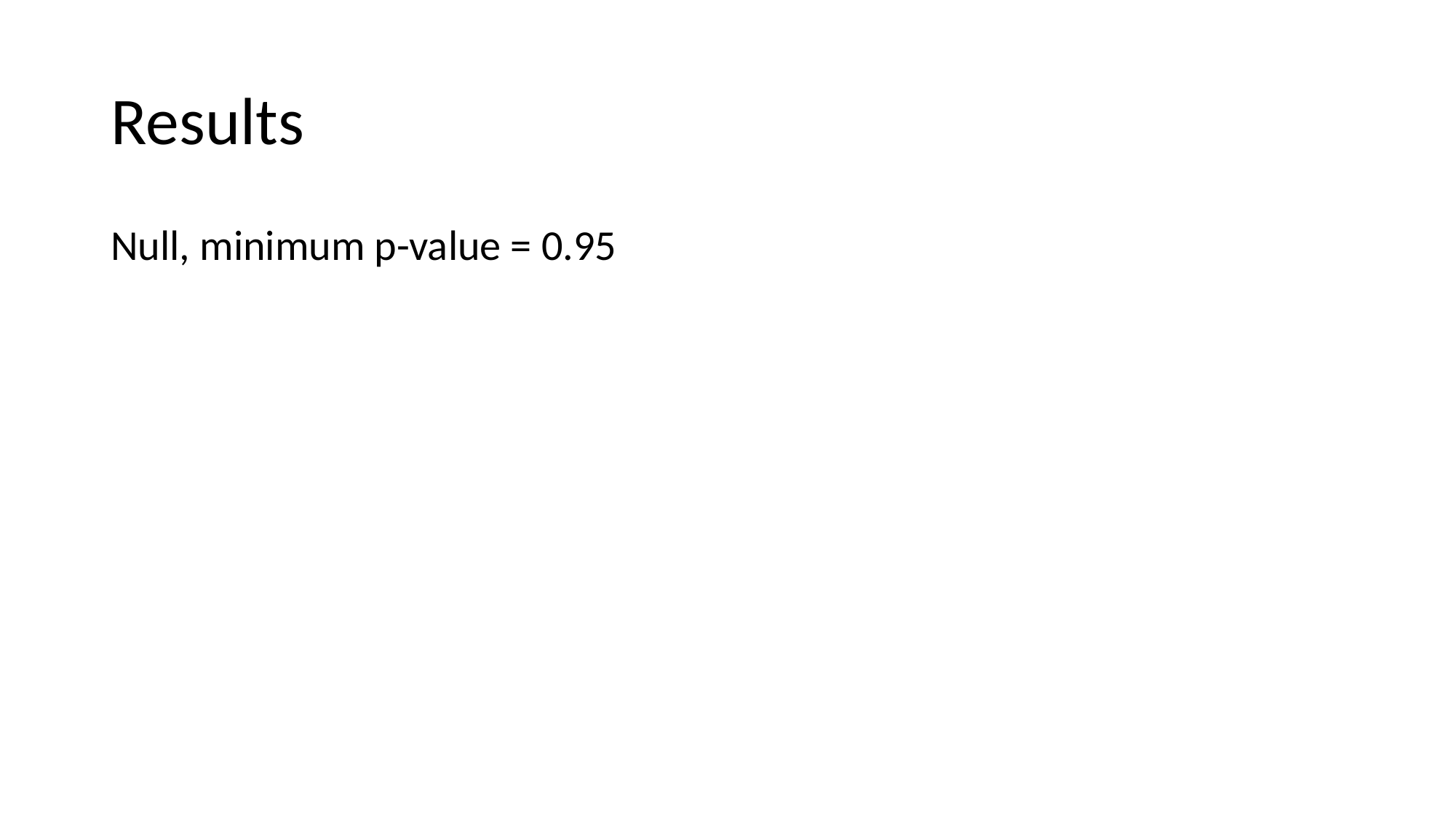

# Results
Null, minimum p-value = 0.95